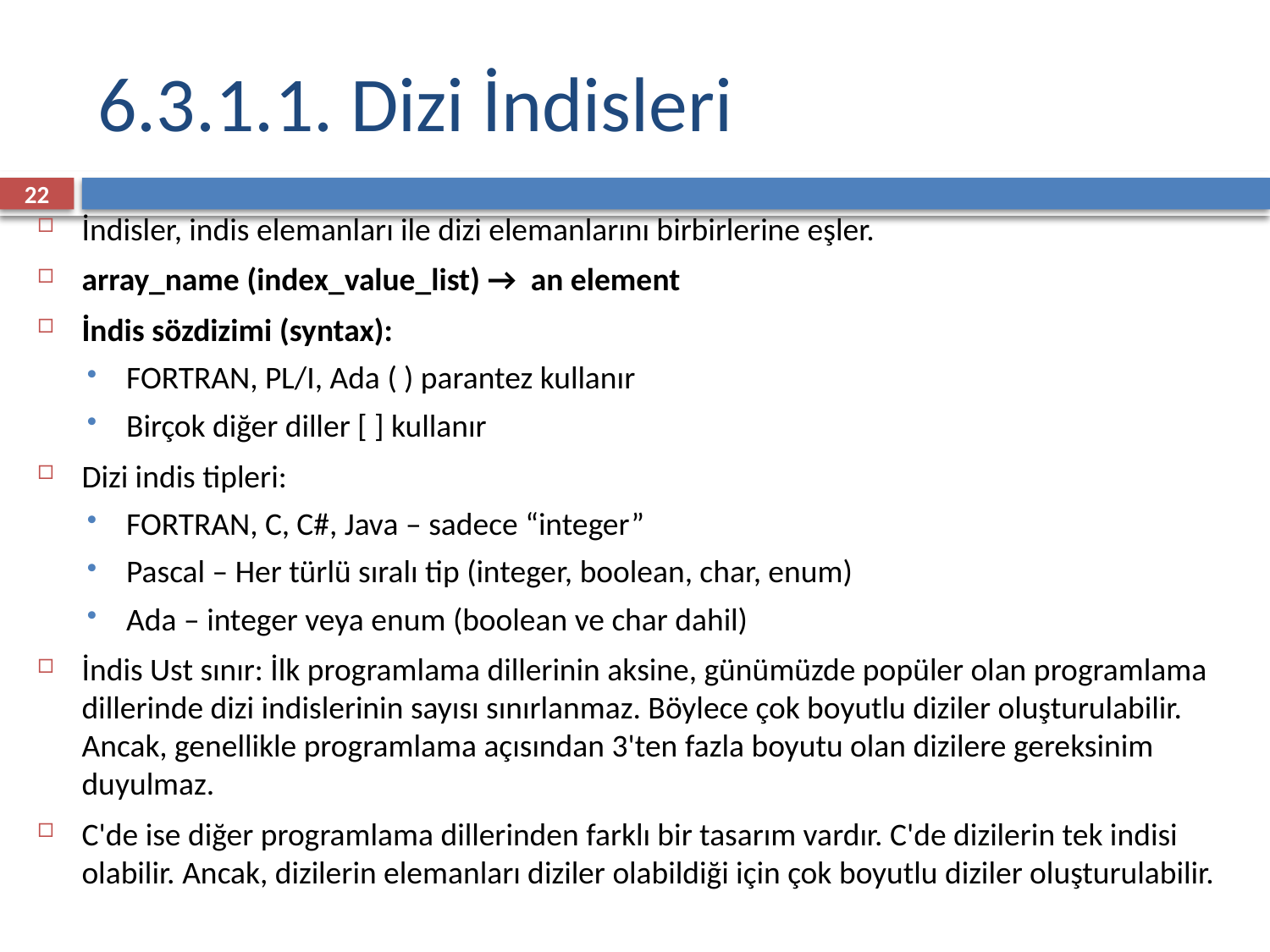

# 6.3.1.1. Dizi İndisleri
22
İndisler, indis elemanları ile dizi elemanlarını birbirlerine eşler.
array_name (index_value_list) →  an element
İndis sözdizimi (syntax):
FORTRAN, PL/I, Ada ( ) parantez kullanır
Birçok diğer diller [ ] kullanır
Dizi indis tipleri:
FORTRAN, C, C#, Java – sadece “integer”
Pascal – Her türlü sıralı tip (integer, boolean, char, enum)
Ada – integer veya enum (boolean ve char dahil)
İndis Ust sınır: İlk programlama dillerinin aksine, günümüzde popüler olan programlama dillerinde dizi indislerinin sayısı sınırlanmaz. Böylece çok boyutlu diziler oluşturulabilir. Ancak, genellikle programlama açısından 3'ten fazla boyutu olan dizilere gereksinim duyulmaz.
C'de ise diğer programlama dillerinden farklı bir tasarım vardır. C'de dizilerin tek indisi olabilir. Ancak, dizilerin elemanları diziler olabildiği için çok boyutlu diziler oluşturulabilir.